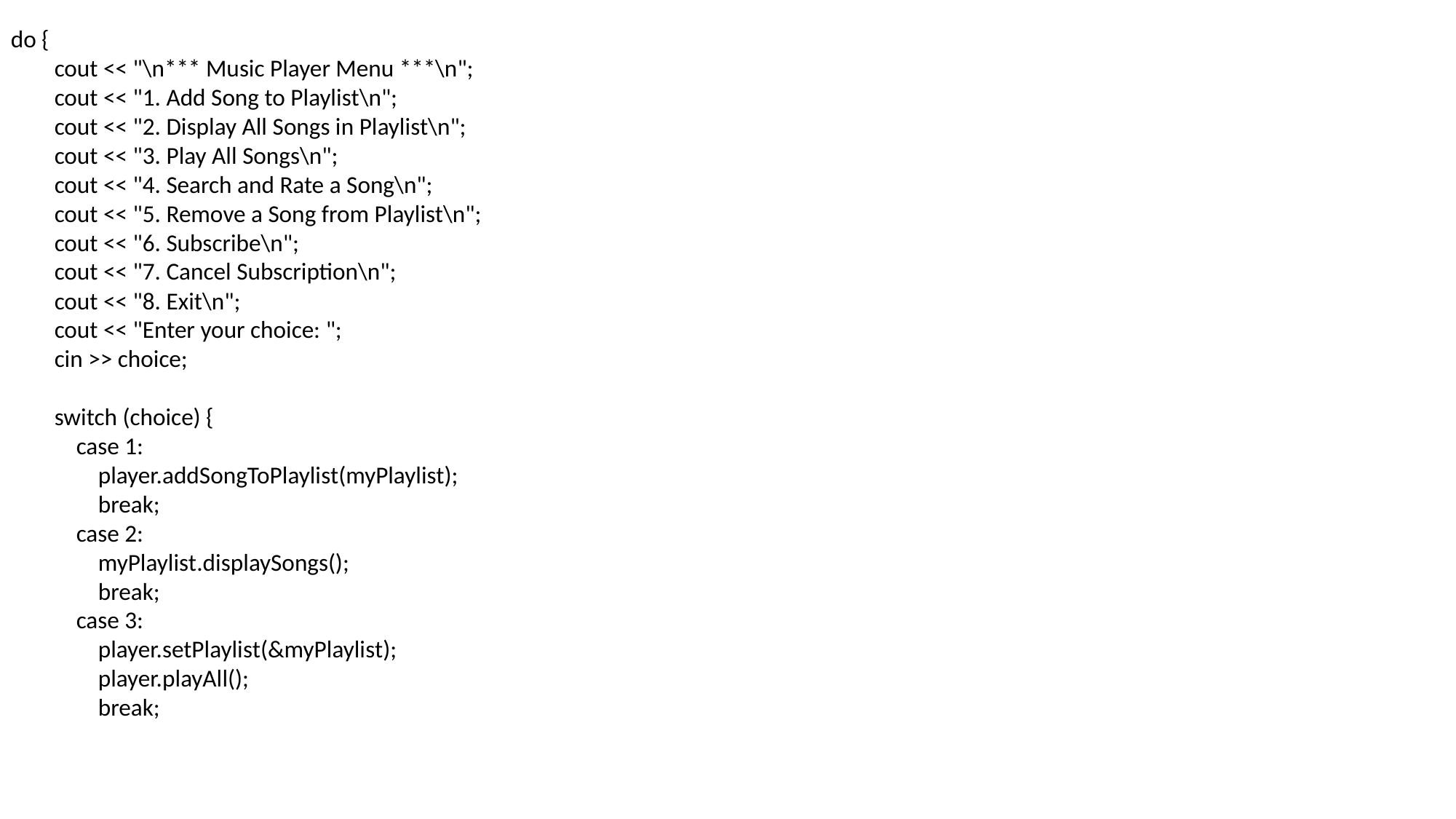

do {
        cout << "\n*** Music Player Menu ***\n";
        cout << "1. Add Song to Playlist\n";
        cout << "2. Display All Songs in Playlist\n";
        cout << "3. Play All Songs\n";
        cout << "4. Search and Rate a Song\n";
        cout << "5. Remove a Song from Playlist\n";
        cout << "6. Subscribe\n";
        cout << "7. Cancel Subscription\n";
        cout << "8. Exit\n";
        cout << "Enter your choice: ";
        cin >> choice;

        switch (choice) {
            case 1:
                player.addSongToPlaylist(myPlaylist);
                break;
            case 2:
                myPlaylist.displaySongs();
                break;
            case 3:
                player.setPlaylist(&myPlaylist);
                player.playAll();
                break;